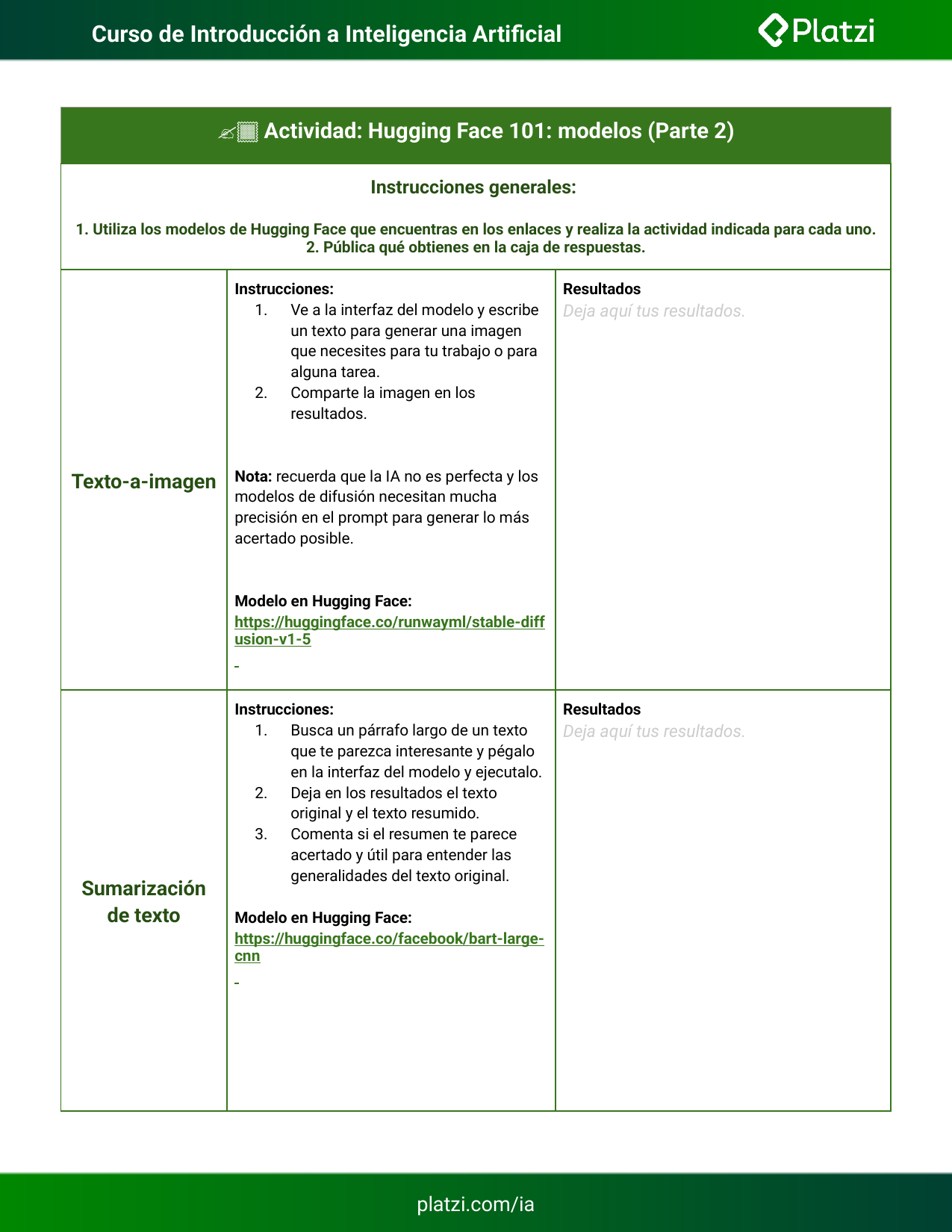

# Curso de Introducción a Inteligencia Artificial
| ✍🏽 Actividad: Hugging Face 101: modelos (Parte 2) |  |  |
| --- | --- | --- |
| Instrucciones generales: 1. Utiliza los modelos de Hugging Face que encuentras en los enlaces y realiza la actividad indicada para cada uno. 2. Pública qué obtienes en la caja de respuestas. |  |  |
| Texto-a-imagen | Instrucciones: Ve a la interfaz del modelo y escribe un texto para generar una imagen que necesites para tu trabajo o para alguna tarea. Comparte la imagen en los resultados. Nota: recuerda que la IA no es perfecta y los modelos de difusión necesitan mucha precisión en el prompt para generar lo más acertado posible. Modelo en Hugging Face: https://huggingface.co/runwayml/stable-diffusion-v1-5 | Resultados Deja aquí tus resultados. |
| Sumarización de texto | Instrucciones: Busca un párrafo largo de un texto que te parezca interesante y pégalo en la interfaz del modelo y ejecutalo. Deja en los resultados el texto original y el texto resumido. Comenta si el resumen te parece acertado y útil para entender las generalidades del texto original. Modelo en Hugging Face: https://huggingface.co/facebook/bart-large-cnn | Resultados Deja aquí tus resultados. |
platzi.com/ia